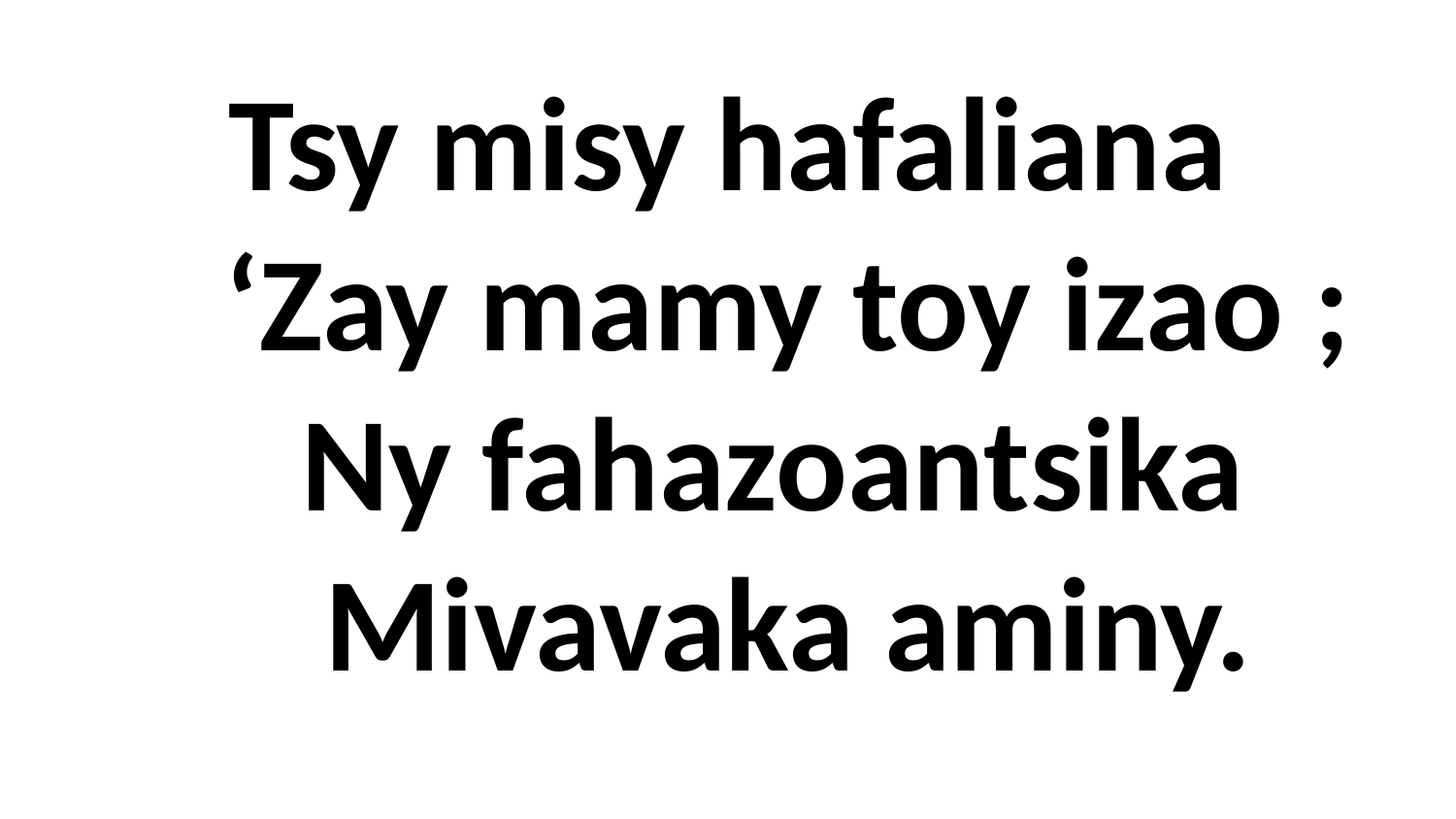

# Tsy misy hafaliana ‘Zay mamy toy izao ; Ny fahazoantsika Mivavaka aminy.